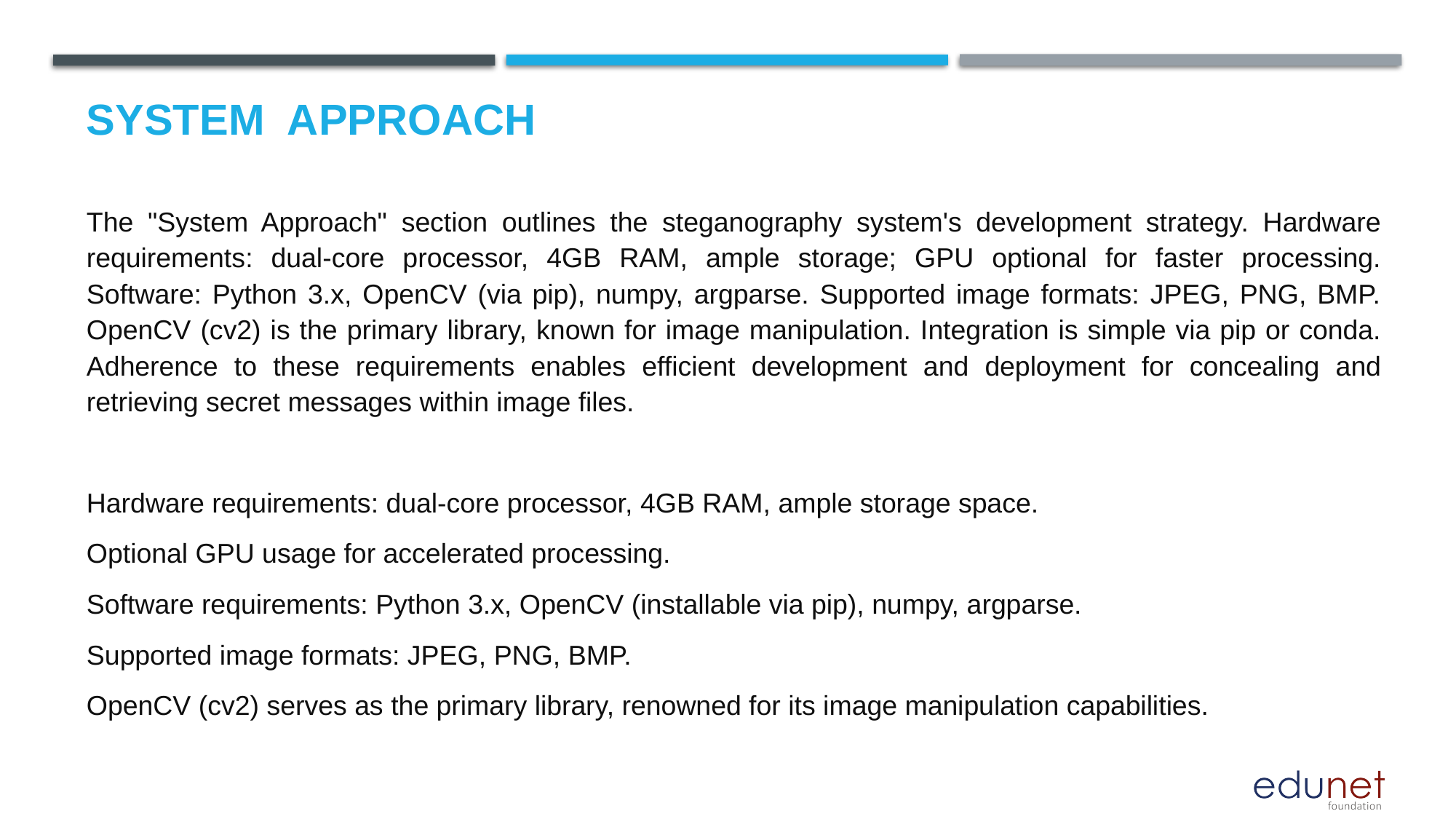

System  Approach
The "System Approach" section outlines the steganography system's development strategy. Hardware requirements: dual-core processor, 4GB RAM, ample storage; GPU optional for faster processing. Software: Python 3.x, OpenCV (via pip), numpy, argparse. Supported image formats: JPEG, PNG, BMP. OpenCV (cv2) is the primary library, known for image manipulation. Integration is simple via pip or conda. Adherence to these requirements enables efficient development and deployment for concealing and retrieving secret messages within image files.

Hardware requirements: dual-core processor, 4GB RAM, ample storage space.
Optional GPU usage for accelerated processing.
Software requirements: Python 3.x, OpenCV (installable via pip), numpy, argparse.
Supported image formats: JPEG, PNG, BMP.
OpenCV (cv2) serves as the primary library, renowned for its image manipulation capabilities.